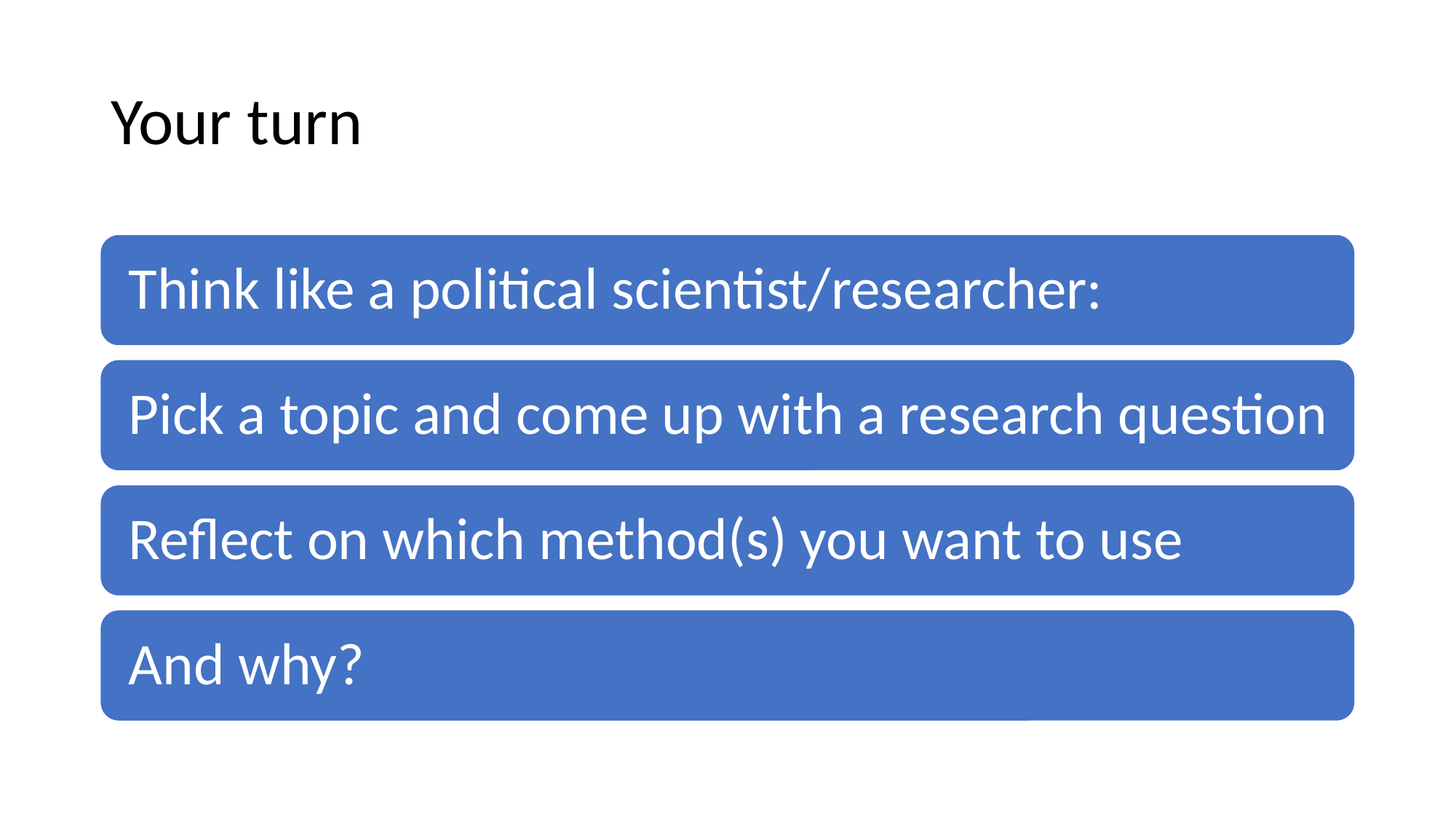

# Your turn
Think like a political scientist/researcher:
Pick a topic and come up with a research question
Reflect on which method(s) you want to use
And why?